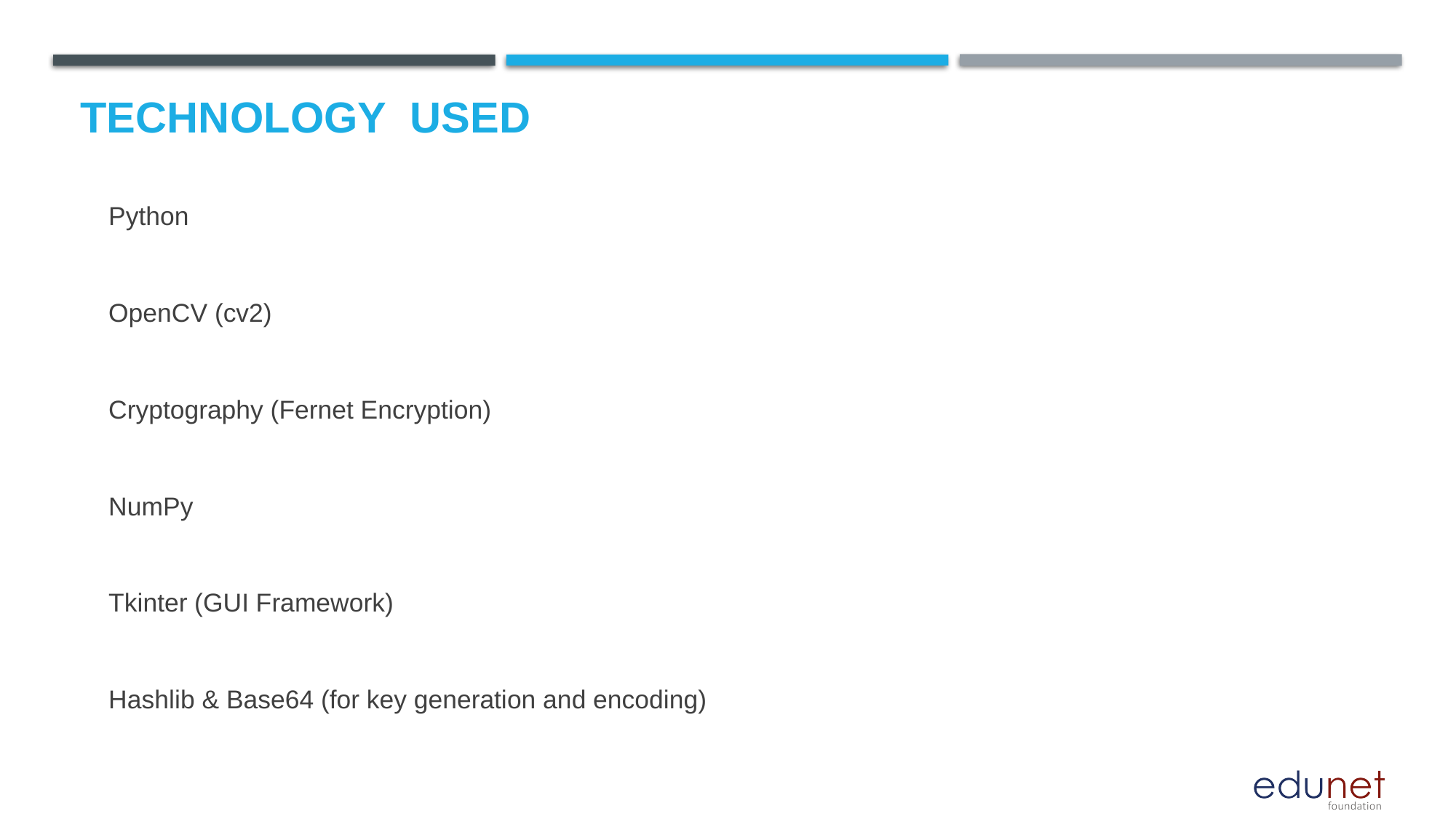

# Technology  used
Python

OpenCV (cv2)

Cryptography (Fernet Encryption)

NumPy

Tkinter (GUI Framework)

Hashlib & Base64 (for key generation and encoding)